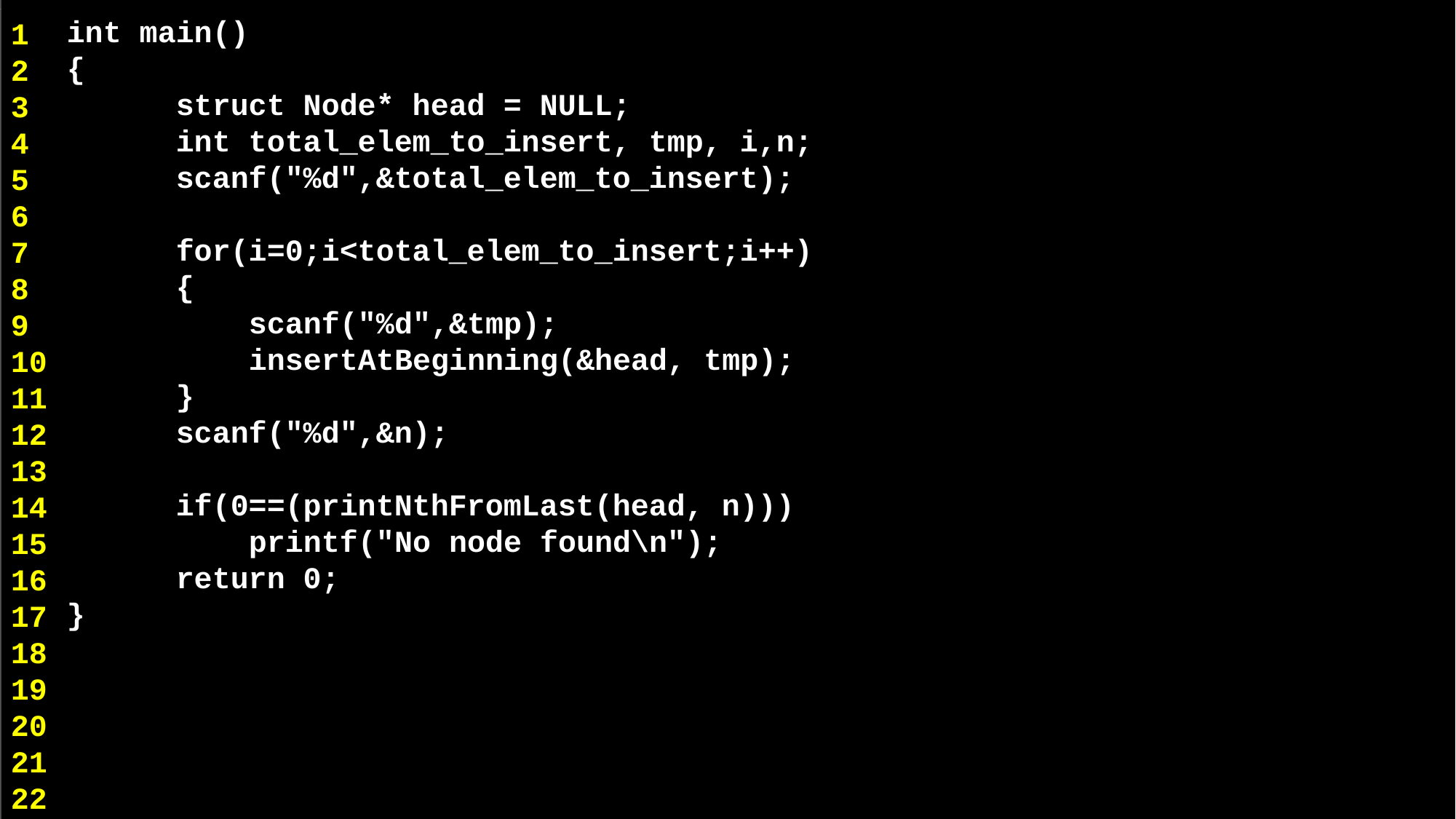

int main()
{
      struct Node* head = NULL;
      int total_elem_to_insert, tmp, i,n;
      scanf("%d",&total_elem_to_insert);

	for(i=0;i<total_elem_to_insert;i++)
	{
	    scanf("%d",&tmp);
	    insertAtBeginning(&head, tmp);
	}
	scanf("%d",&n);

	if(0==(printNthFromLast(head, n)))
	    printf("No node found\n");
	return 0;
}

1
2
3
4
5
6
7
8
9
10
11
12
13
14
15
16
17
18
19
20
21
22